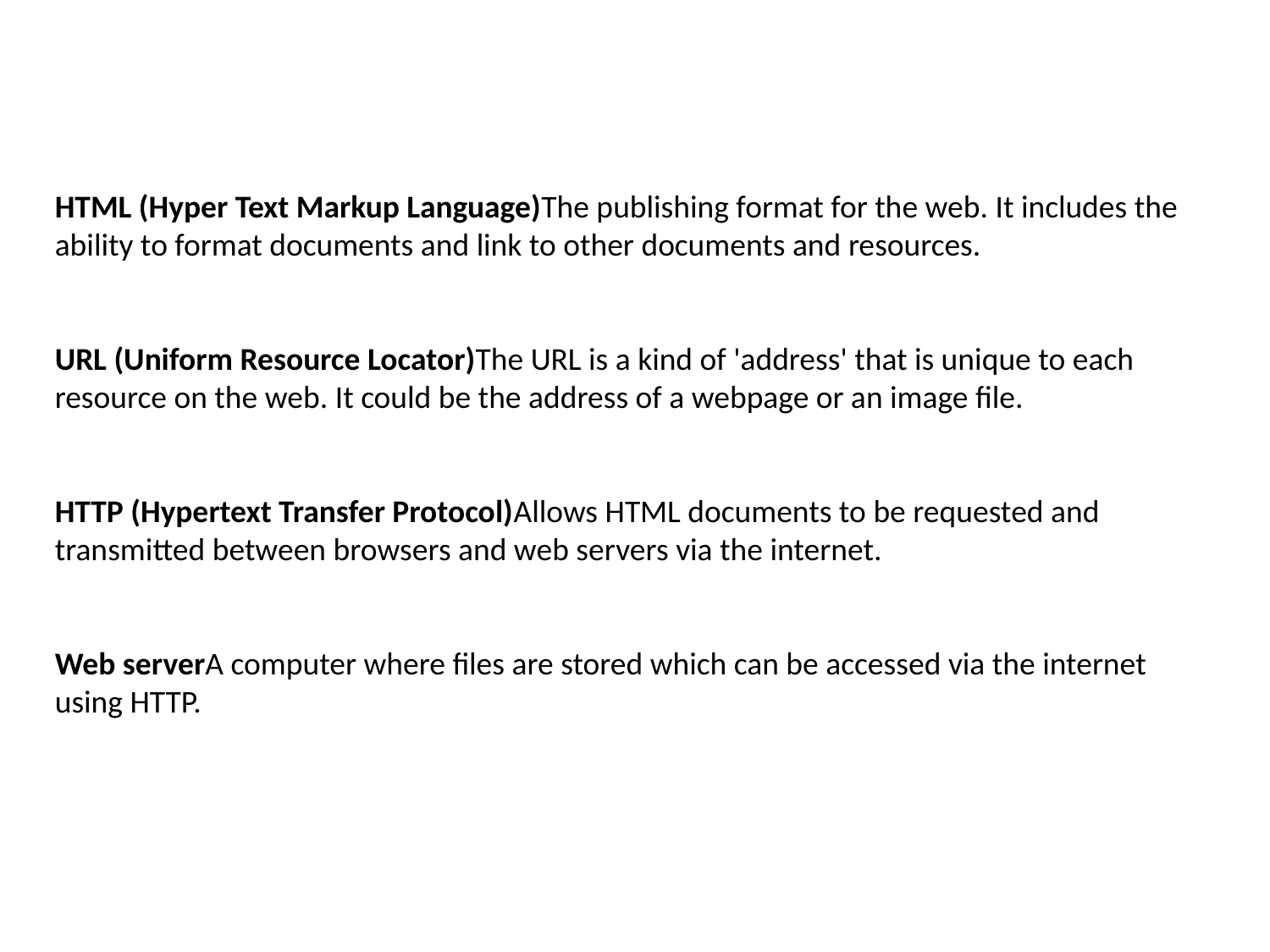

HTML (Hyper Text Markup Language)The publishing format for the web. It includes the ability to format documents and link to other documents and resources.

URL (Uniform Resource Locator)The URL is a kind of 'address' that is unique to each resource on the web. It could be the address of a webpage or an image file.

HTTP (Hypertext Transfer Protocol)Allows HTML documents to be requested and transmitted between browsers and web servers via the internet.

Web serverA computer where files are stored which can be accessed via the internet using HTTP.